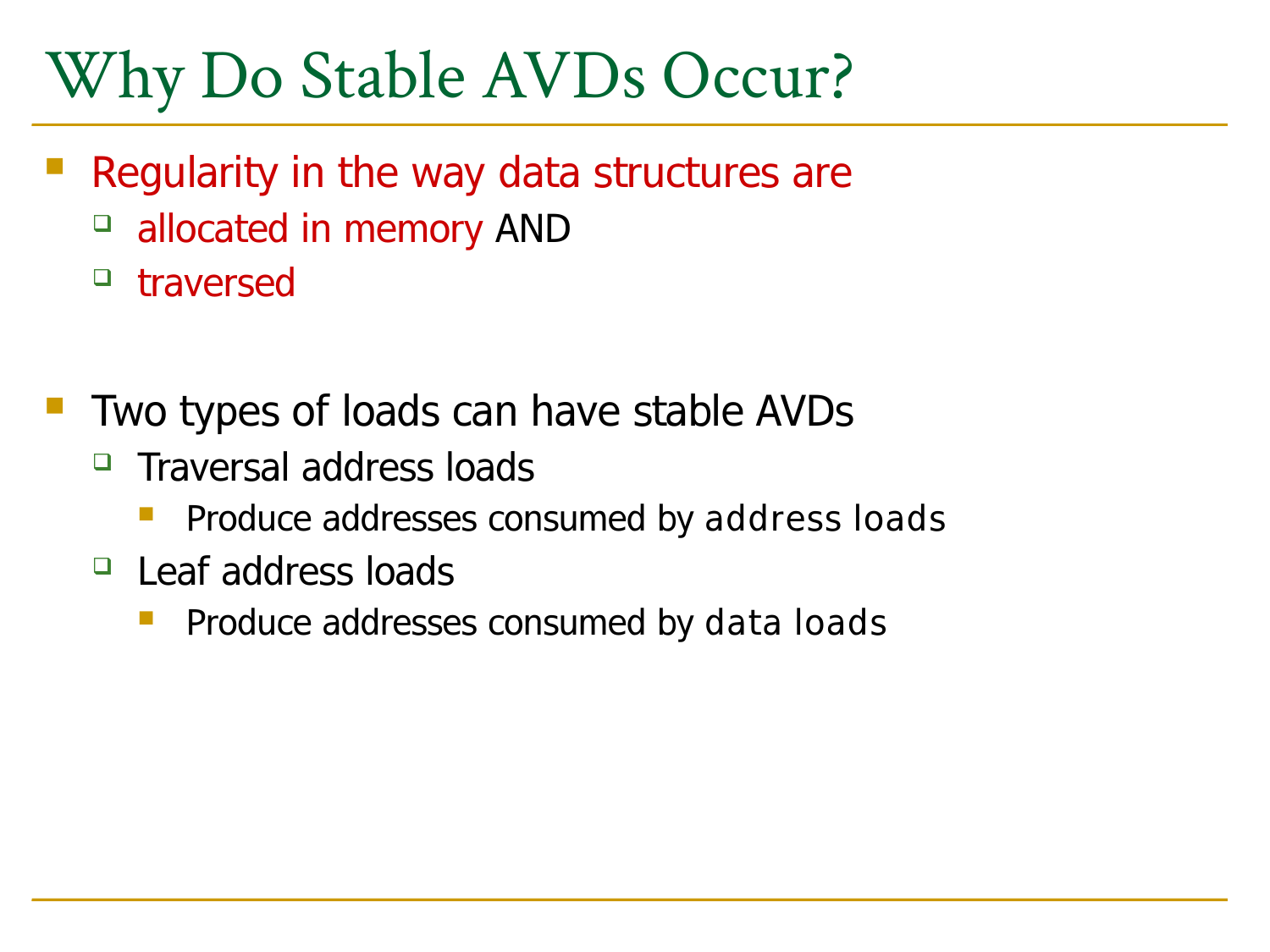

# Why Do Stable AVDs Occur?
Regularity in the way data structures are
allocated in memory AND
traversed

Two types of loads can have stable AVDs
Traversal address loads
Produce addresses consumed by address loads
Leaf address loads
Produce addresses consumed by data loads